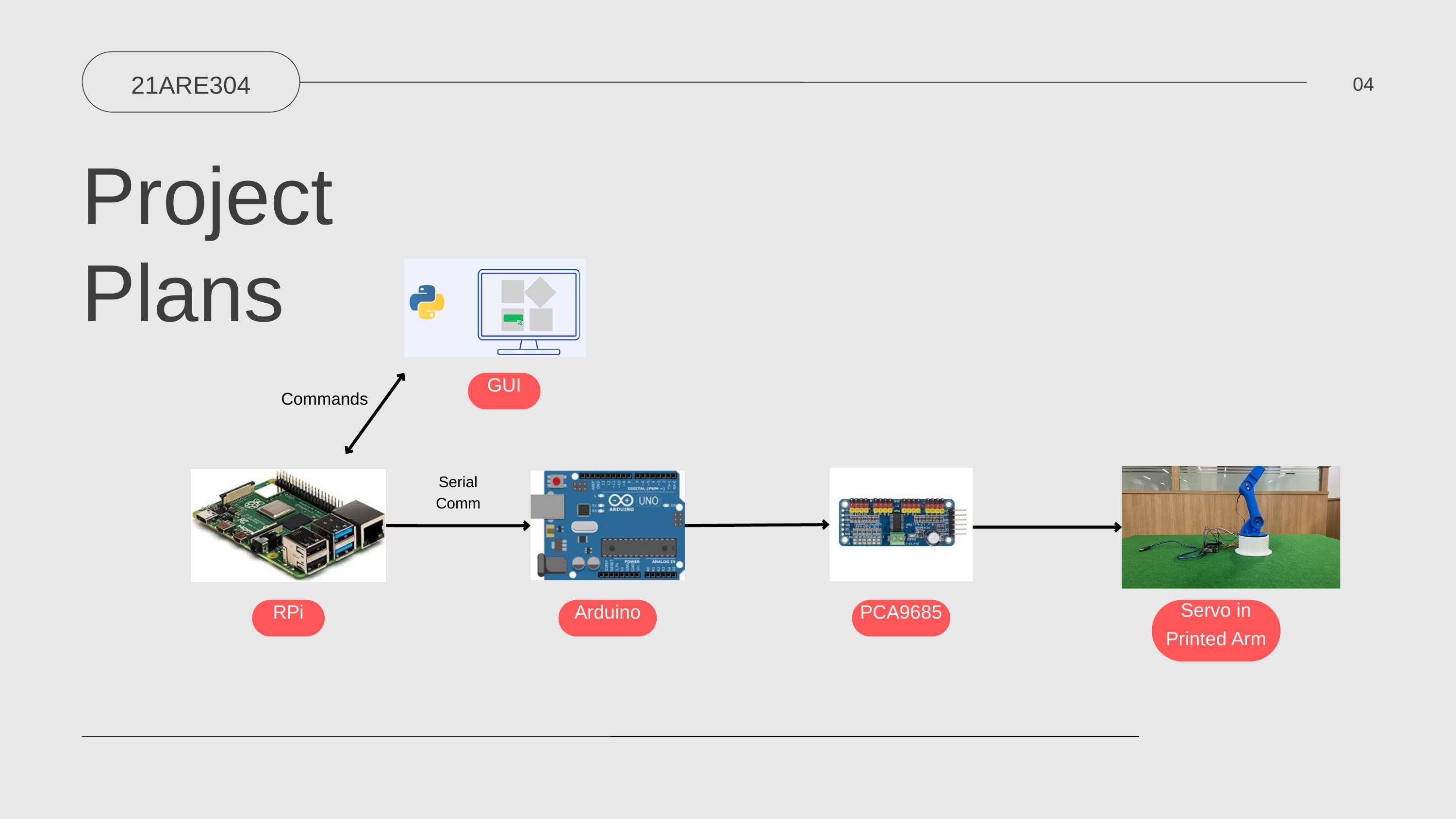

21ARE304
04

Project Plans

GUI
Commands

Serial Comm

RPi

Arduino

PCA9685

Servo in Printed Arm